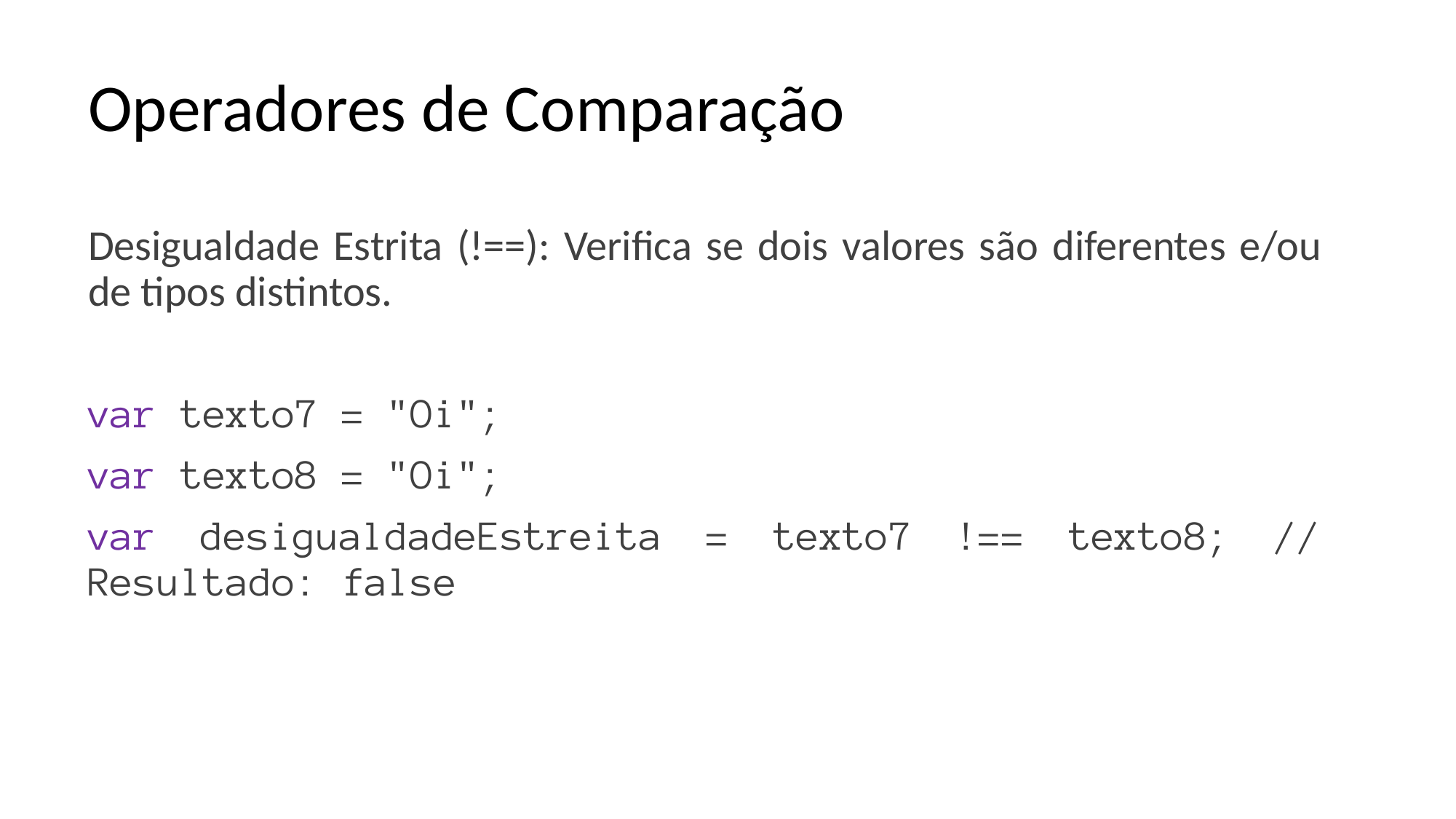

# Operadores de Comparação
Desigualdade Estrita (!==): Verifica se dois valores são diferentes e/ou de tipos distintos.

var texto7 = "Oi";
var texto8 = "Oi";
var desigualdadeEstreita = texto7 !== texto8; // Resultado: false